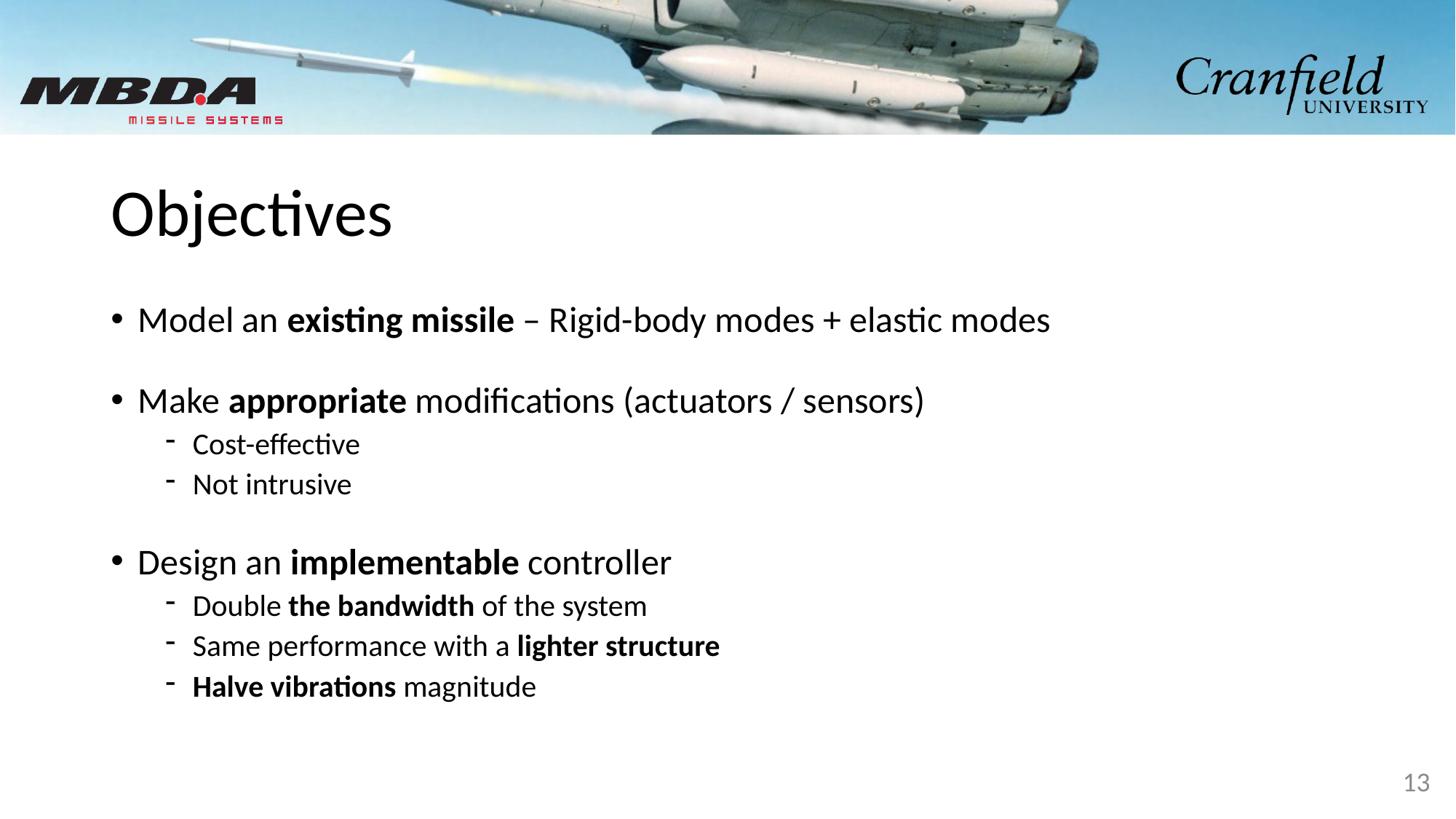

# Objectives
Model an existing missile – Rigid-body modes + elastic modes
Make appropriate modifications (actuators / sensors)
Cost-effective
Not intrusive
Design an implementable controller
Double the bandwidth of the system
Same performance with a lighter structure
Halve vibrations magnitude

13